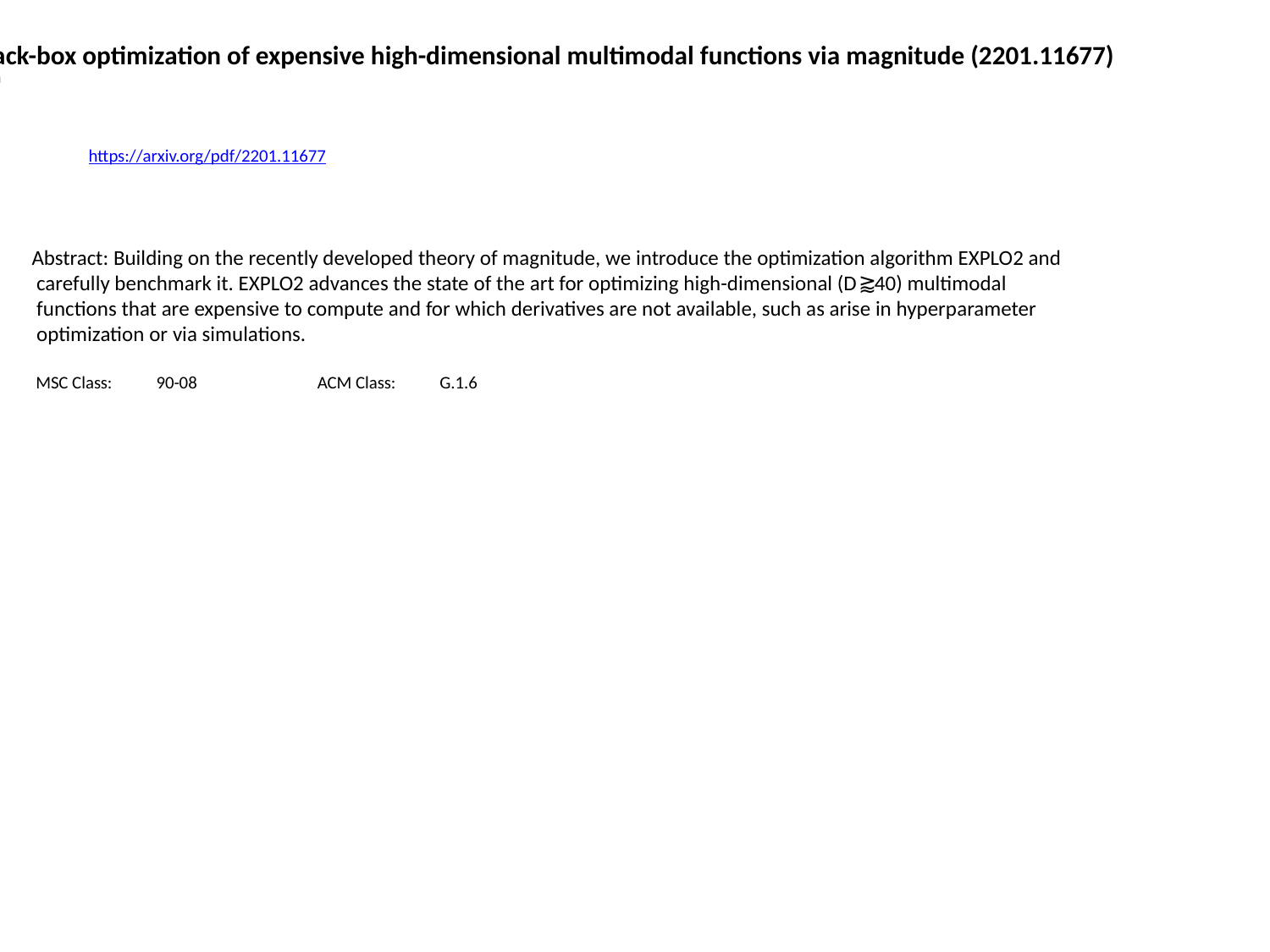

Parallel black-box optimization of expensive high-dimensional multimodal functions via magnitude (2201.11677)
Steve Huntsman

https://arxiv.org/pdf/2201.11677

Abstract: Building on the recently developed theory of magnitude, we introduce the optimization algorithm EXPLO2 and
 carefully benchmark it. EXPLO2 advances the state of the art for optimizing high-dimensional (D⪆40) multimodal
 functions that are expensive to compute and for which derivatives are not available, such as arise in hyperparameter
 optimization or via simulations.
 MSC Class:           90-08                              ACM Class:           G.1.6